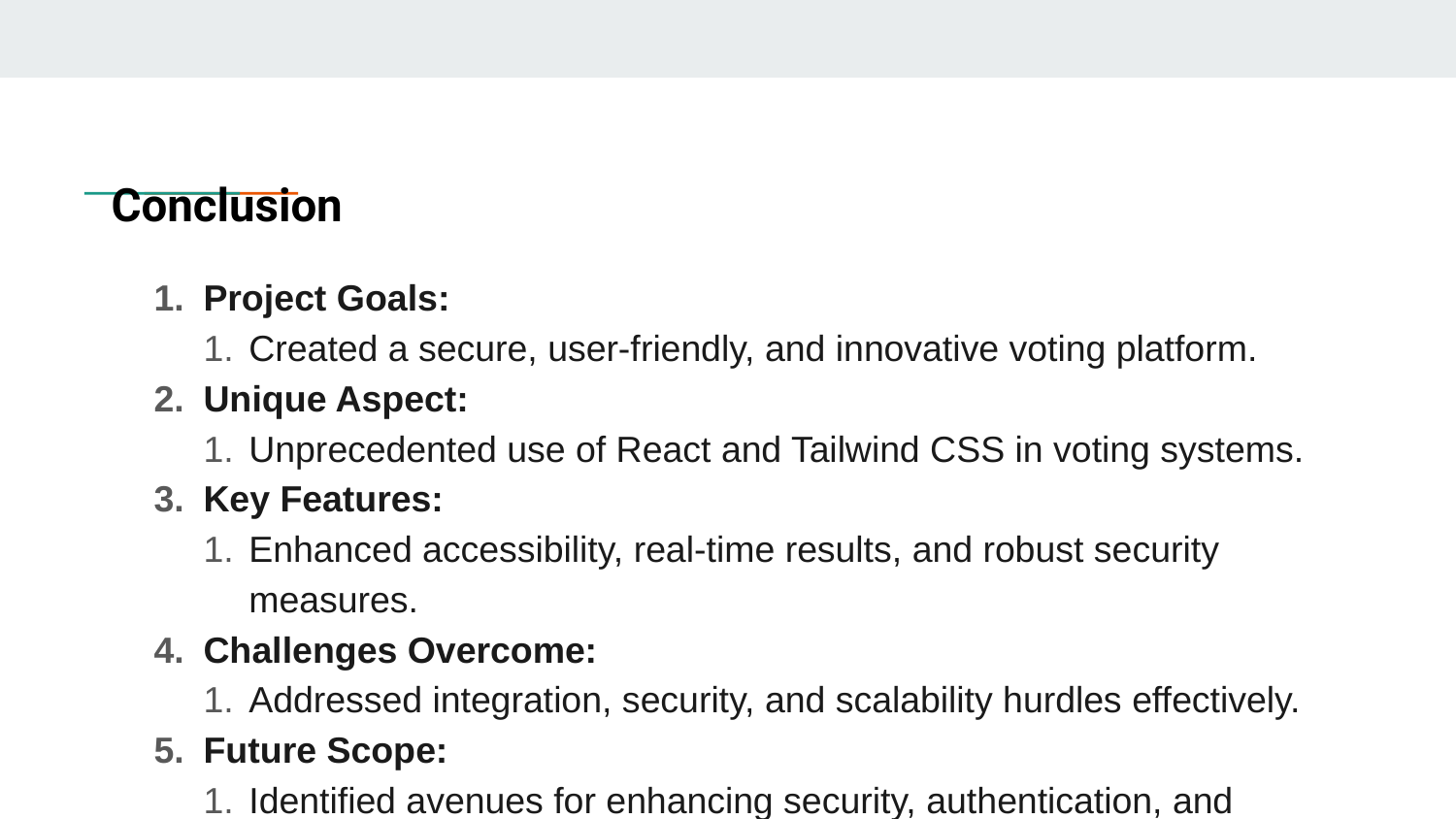

# Conclusion

Project Goals:
Created a secure, user-friendly, and innovative voting platform.
Unique Aspect:
Unprecedented use of React and Tailwind CSS in voting systems.
Key Features:
Enhanced accessibility, real-time results, and robust security measures.
Challenges Overcome:
Addressed integration, security, and scalability hurdles effectively.
Future Scope:
Identified avenues for enhancing security, authentication, and analytics.